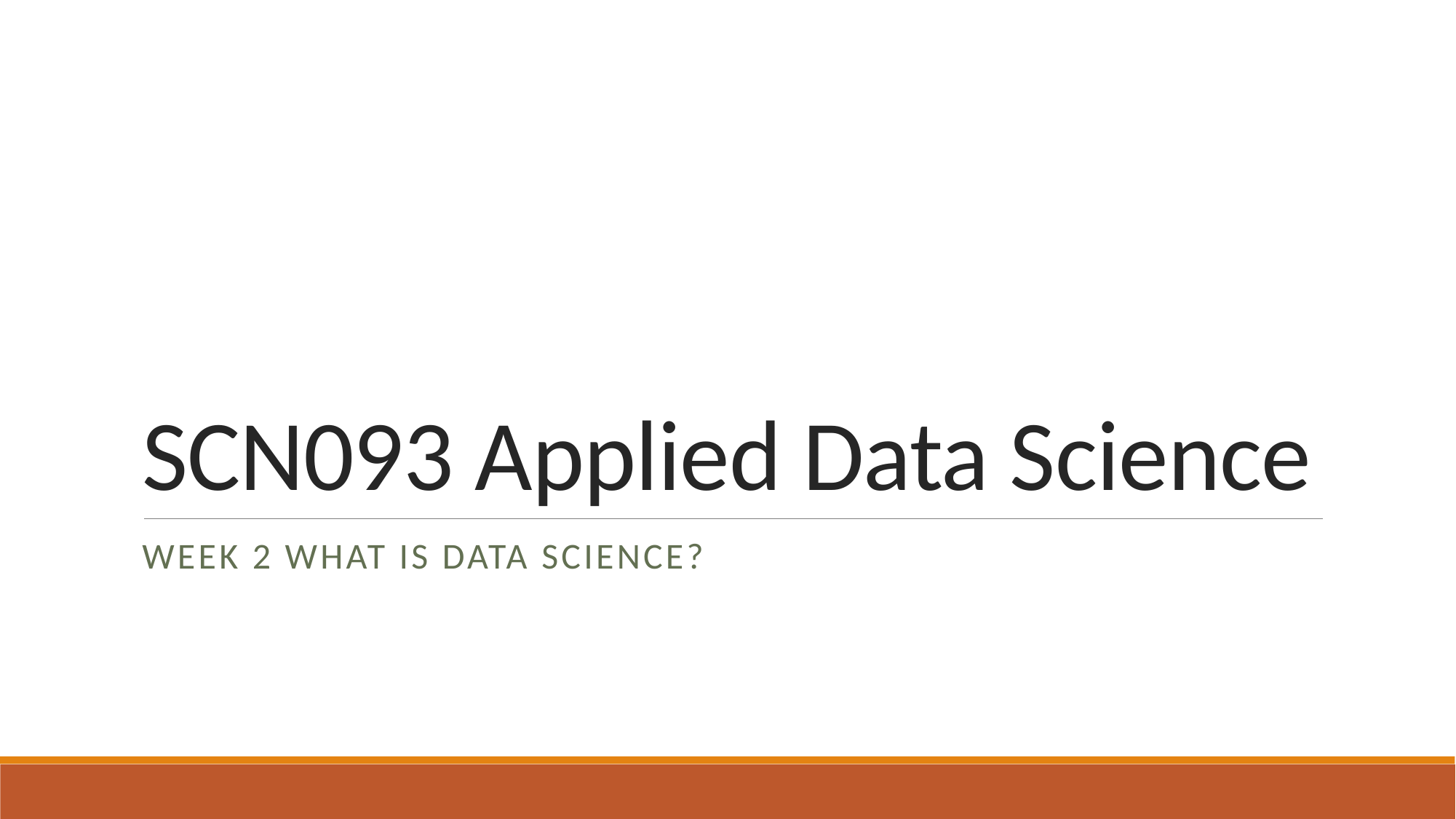

# SCN093 Applied Data Science
Week 2 What is Data Science?